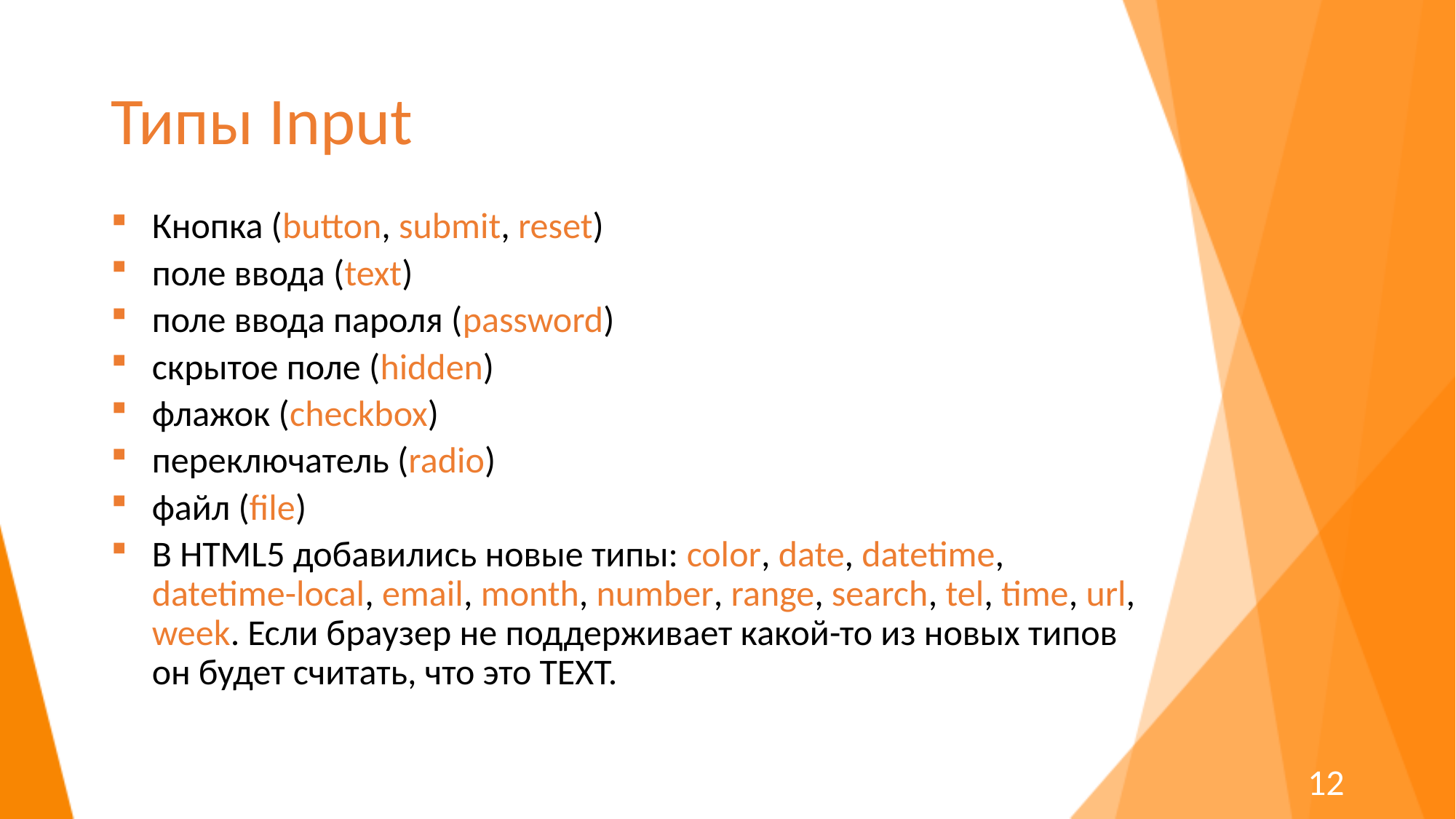

# Типы Input
Кнопка (button, submit, reset)
поле ввода (text)
поле ввода пароля (password)
скрытое поле (hidden)
флажок (checkbox)
переключатель (radio)
файл (file)
В HTML5 добавились новые типы: color, date, datetime, datetime-local, email, month, number, range, search, tel, time, url, week. Если браузер не поддерживает какой-то из новых типов он будет считать, что это TEXT.
12